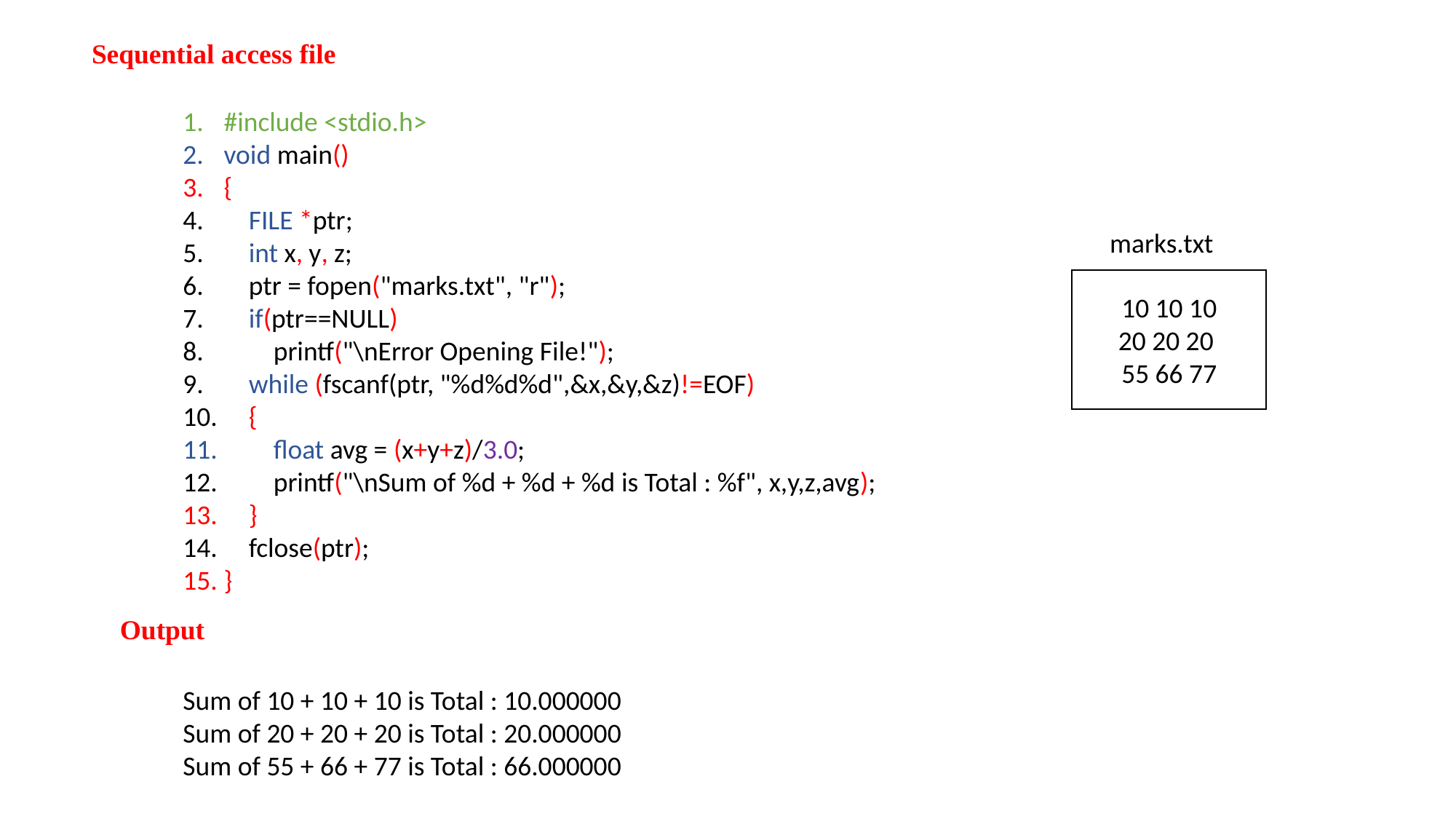

Sequential access file
#include <stdio.h>
void main()
{
    FILE *ptr;
    int x, y, z;
    ptr = fopen("marks.txt", "r");
    if(ptr==NULL)
        printf("\nError Opening File!");
    while (fscanf(ptr, "%d%d%d",&x,&y,&z)!=EOF)
    {
        float avg = (x+y+z)/3.0;
        printf("\nSum of %d + %d + %d is Total : %f", x,y,z,avg);
    }
    fclose(ptr);
}
marks.txt
10 10 10
20 20 20
55 66 77
	Output

Sum of 10 + 10 + 10 is Total : 10.000000
Sum of 20 + 20 + 20 is Total : 20.000000
Sum of 55 + 66 + 77 is Total : 66.000000